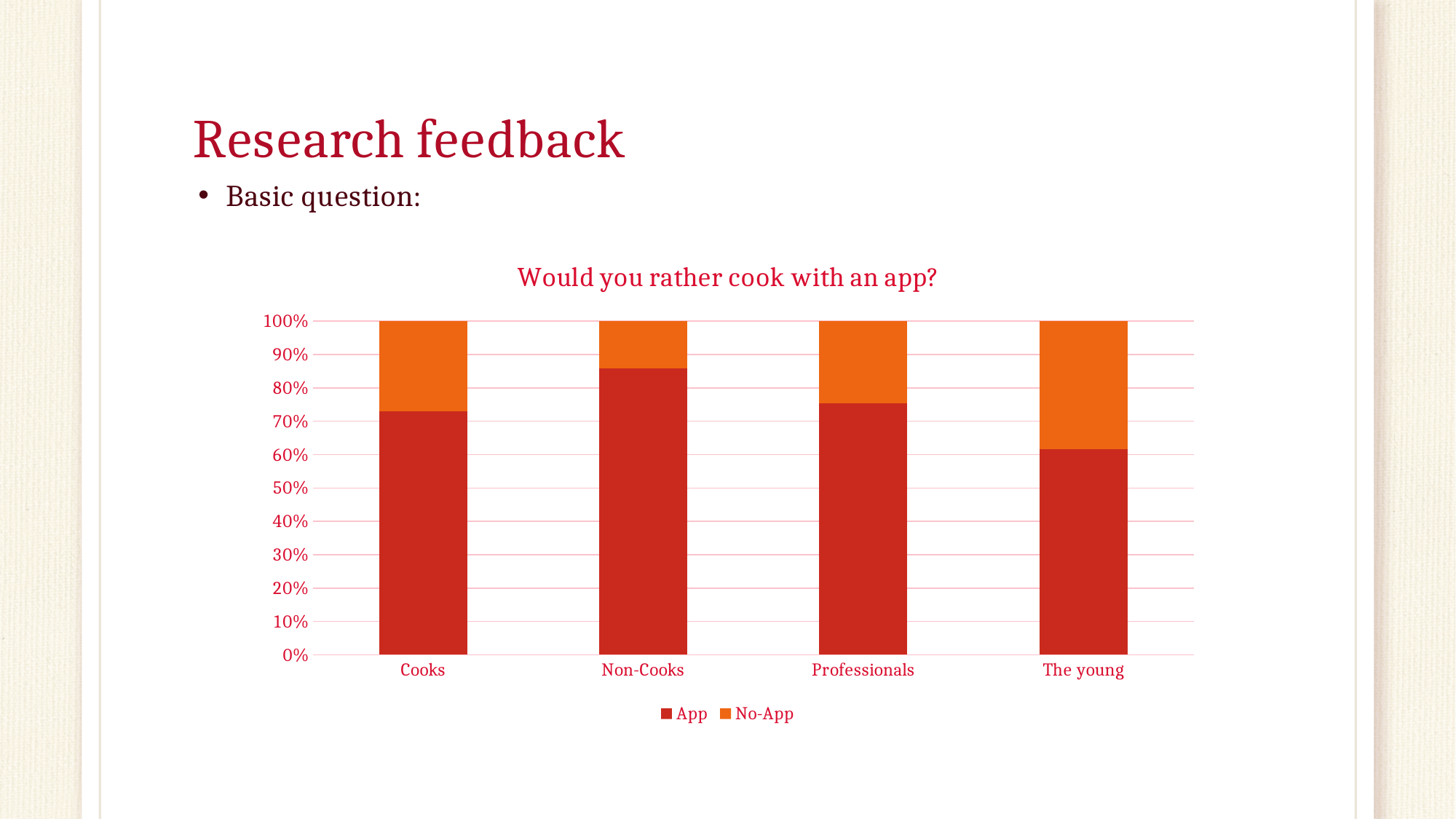

# Research feedback
Basic question:

### Chart

| Category |
|---|

### Chart: Would you rather cook with an app?

| Category | App | No-App |
|---|---|---|
| Cooks | 3.8 | 1.4 |
| Non-Cooks | 8.5 | 1.4 |
| Professionals | 5.5 | 1.8 |
| The young | 4.5 | 2.8 |